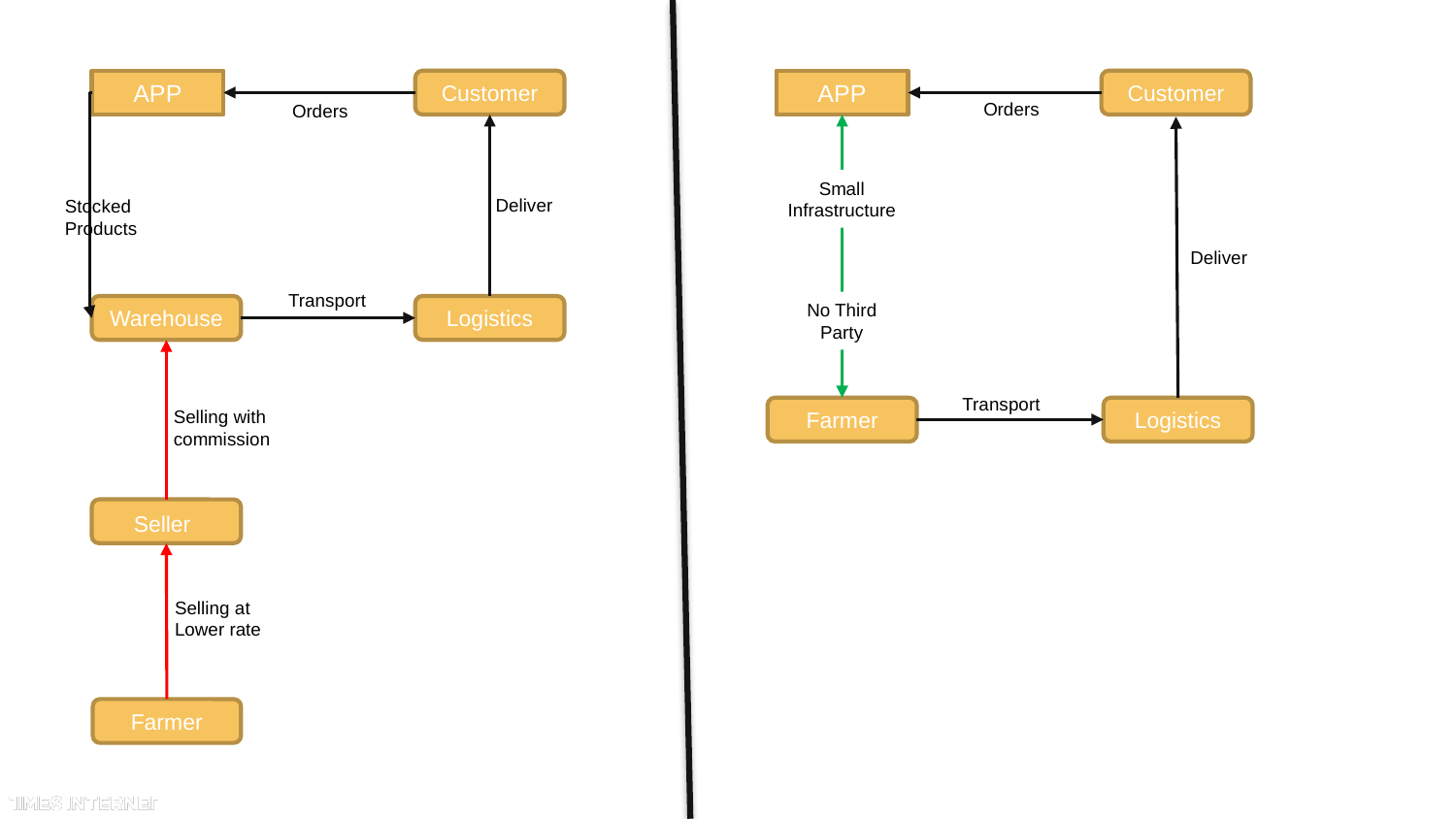

APP
Customer
APP
Customer
Orders
Orders
Small Infrastructure
Deliver
Stocked Products
Deliver
Transport
No Third Party
Warehouse
Logistics
Transport
Farmer
Logistics
Selling with commission
Seller
Selling at Lower rate
Farmer